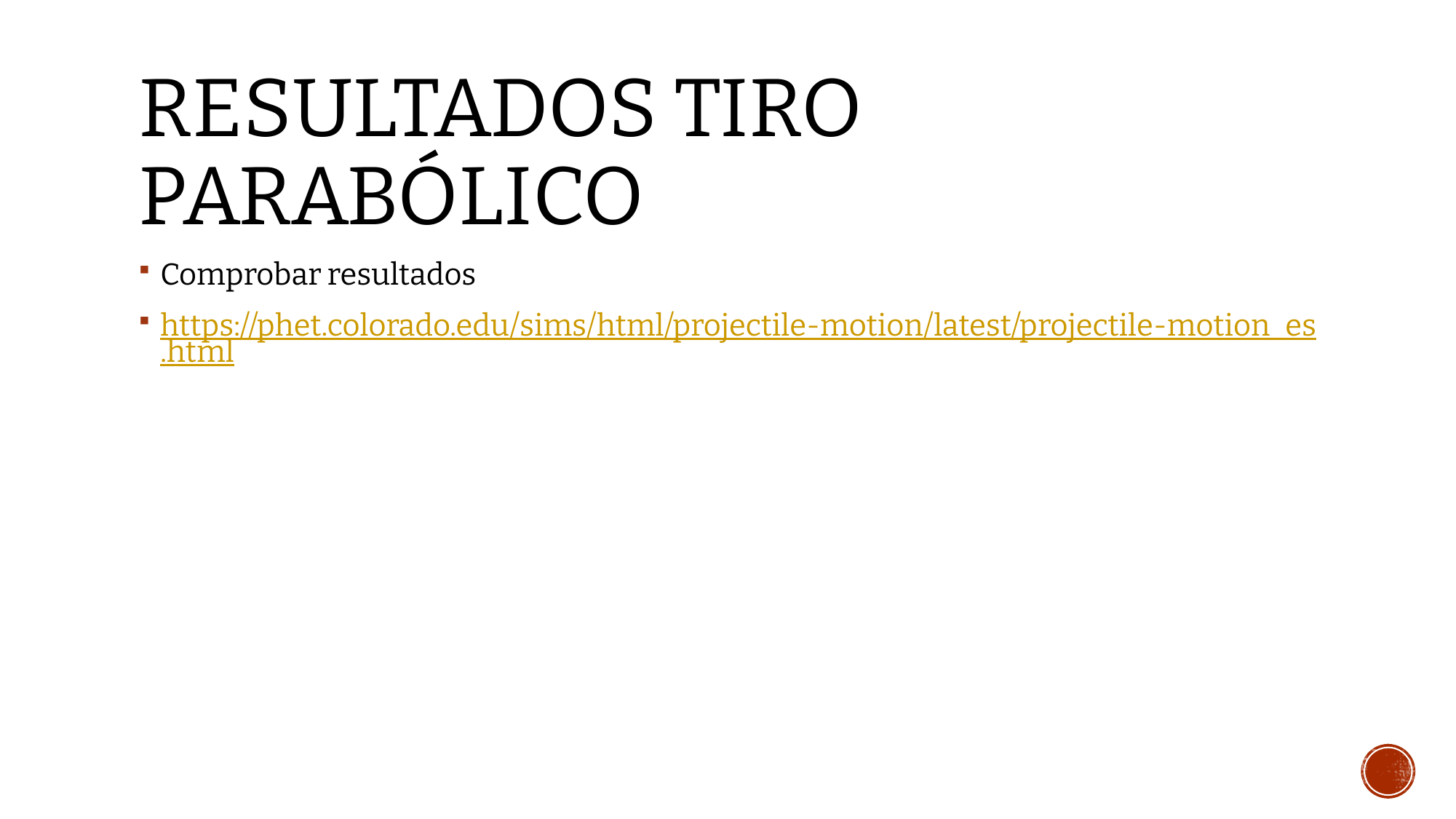

# Resultados tiro parabólico
Comprobar resultados
https://phet.colorado.edu/sims/html/projectile-motion/latest/projectile-motion_es.html